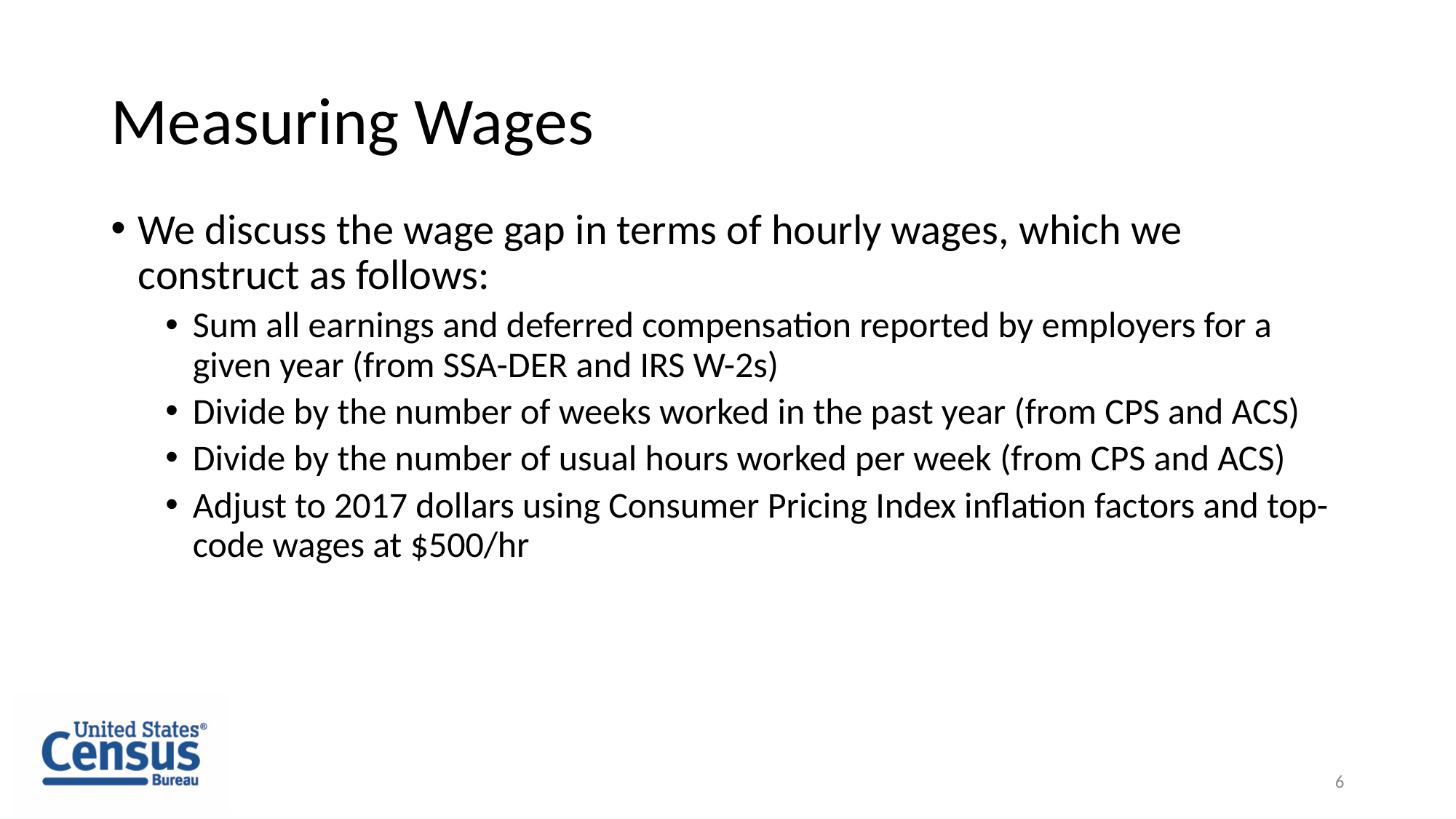

# Measuring Wages
We discuss the wage gap in terms of hourly wages, which we construct as follows:
Sum all earnings and deferred compensation reported by employers for a given year (from SSA-DER and IRS W-2s)
Divide by the number of weeks worked in the past year (from CPS and ACS)
Divide by the number of usual hours worked per week (from CPS and ACS)
Adjust to 2017 dollars using Consumer Pricing Index inflation factors and top-code wages at $500/hr

6